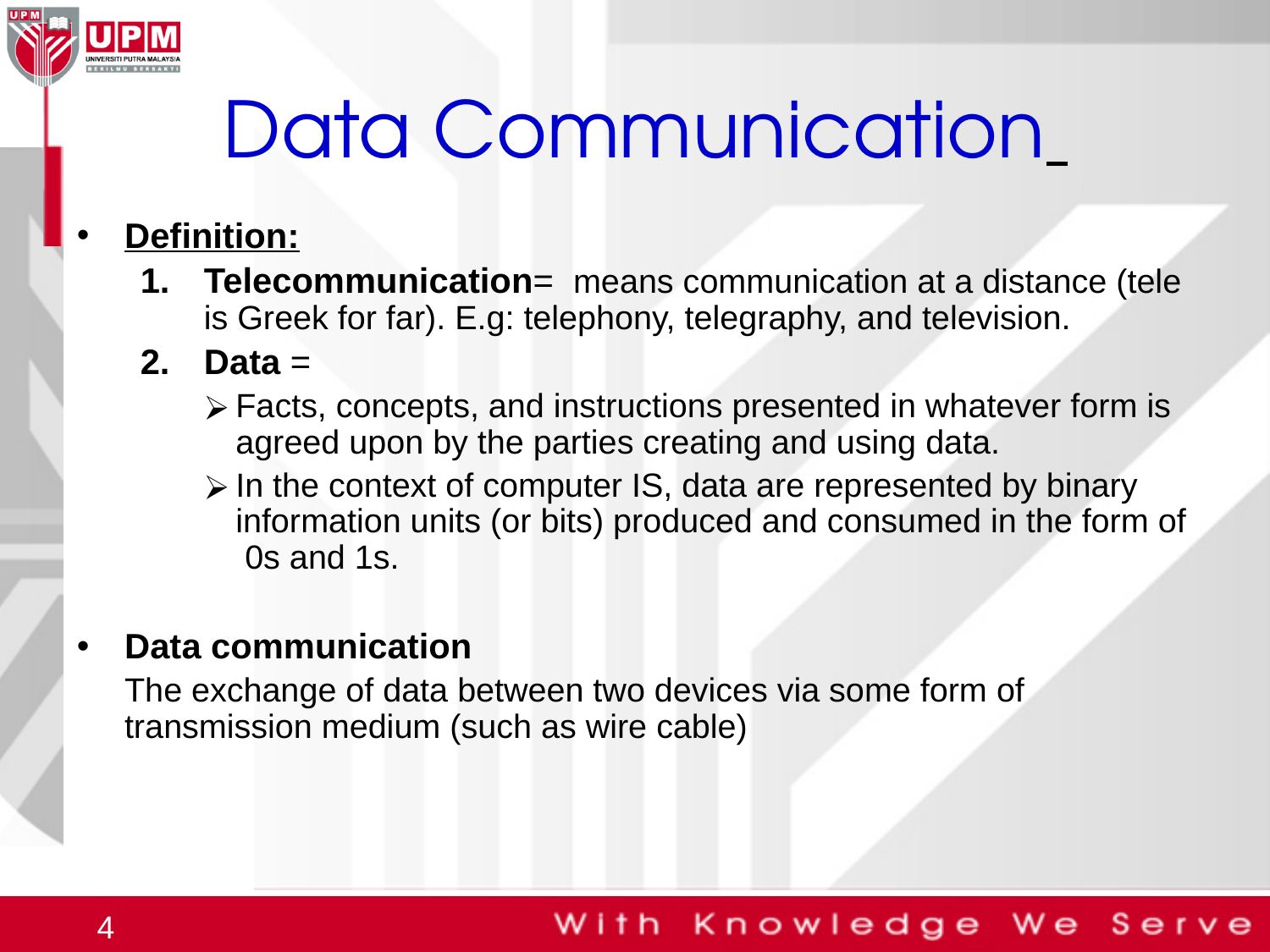

# Data Communication
Definition:
Telecommunication=  means communication at a distance (tele is Greek for far). E.g: telephony, telegraphy, and television.
Data =
Facts, concepts, and instructions presented in whatever form is agreed upon by the parties creating and using data.
In the context of computer IS, data are represented by binary information units (or bits) produced and consumed in the form of  0s and 1s.

Data communication
	The exchange of data between two devices via some form of transmission medium (such as wire cable)
4